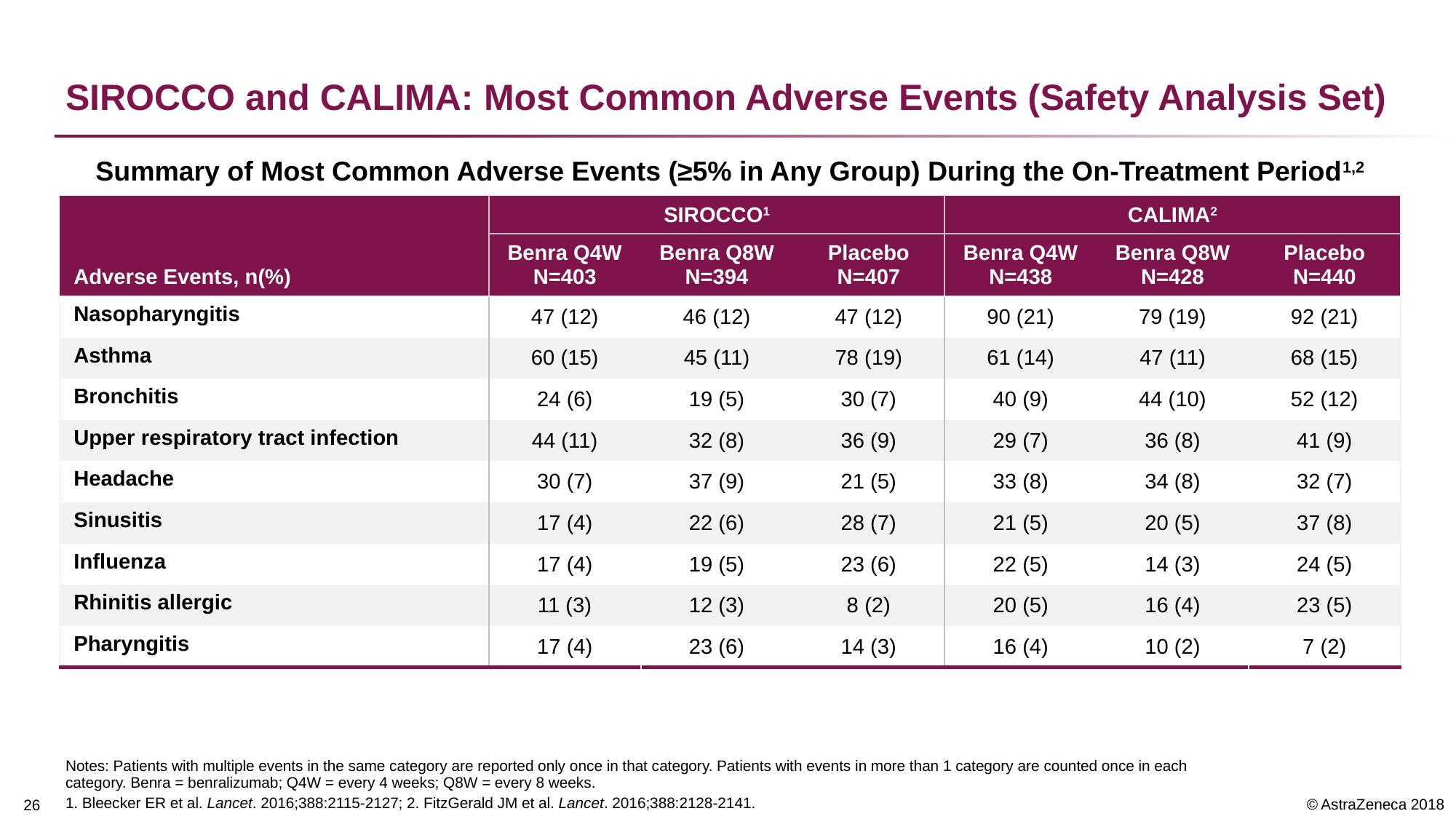

# SIROCCO and CALIMA: Most Common Adverse Events (Safety Analysis Set)
Summary of Most Common Adverse Events (≥5% in Any Group) During the On-Treatment Period1,2
| Adverse Events, n(%) | SIROCCO1 |  |  | CALIMA2 |  |  |
| --- | --- | --- | --- | --- | --- | --- |
|  | Benra Q4W N=403 | Benra Q8W N=394 | Placebo N=407 | Benra Q4W N=438 | Benra Q8W N=428 | Placebo N=440 |
| Nasopharyngitis | 47 (12) | 46 (12) | 47 (12) | 90 (21) | 79 (19) | 92 (21) |
| Asthma | 60 (15) | 45 (11) | 78 (19) | 61 (14) | 47 (11) | 68 (15) |
| Bronchitis | 24 (6) | 19 (5) | 30 (7) | 40 (9) | 44 (10) | 52 (12) |
| Upper respiratory tract infection | 44 (11) | 32 (8) | 36 (9) | 29 (7) | 36 (8) | 41 (9) |
| Headache | 30 (7) | 37 (9) | 21 (5) | 33 (8) | 34 (8) | 32 (7) |
| Sinusitis | 17 (4) | 22 (6) | 28 (7) | 21 (5) | 20 (5) | 37 (8) |
| Influenza | 17 (4) | 19 (5) | 23 (6) | 22 (5) | 14 (3) | 24 (5) |
| Rhinitis allergic | 11 (3) | 12 (3) | 8 (2) | 20 (5) | 16 (4) | 23 (5) |
| Pharyngitis | 17 (4) | 23 (6) | 14 (3) | 16 (4) | 10 (2) | 7 (2) |
Notes: Patients with multiple events in the same category are reported only once in that category. Patients with events in more than 1 category are counted once in each category. Benra = benralizumab; Q4W = every 4 weeks; Q8W = every 8 weeks.
1. Bleecker ER et al. Lancet. 2016;388:2115-2127; 2. FitzGerald JM et al. Lancet. 2016;388:2128-2141.
26